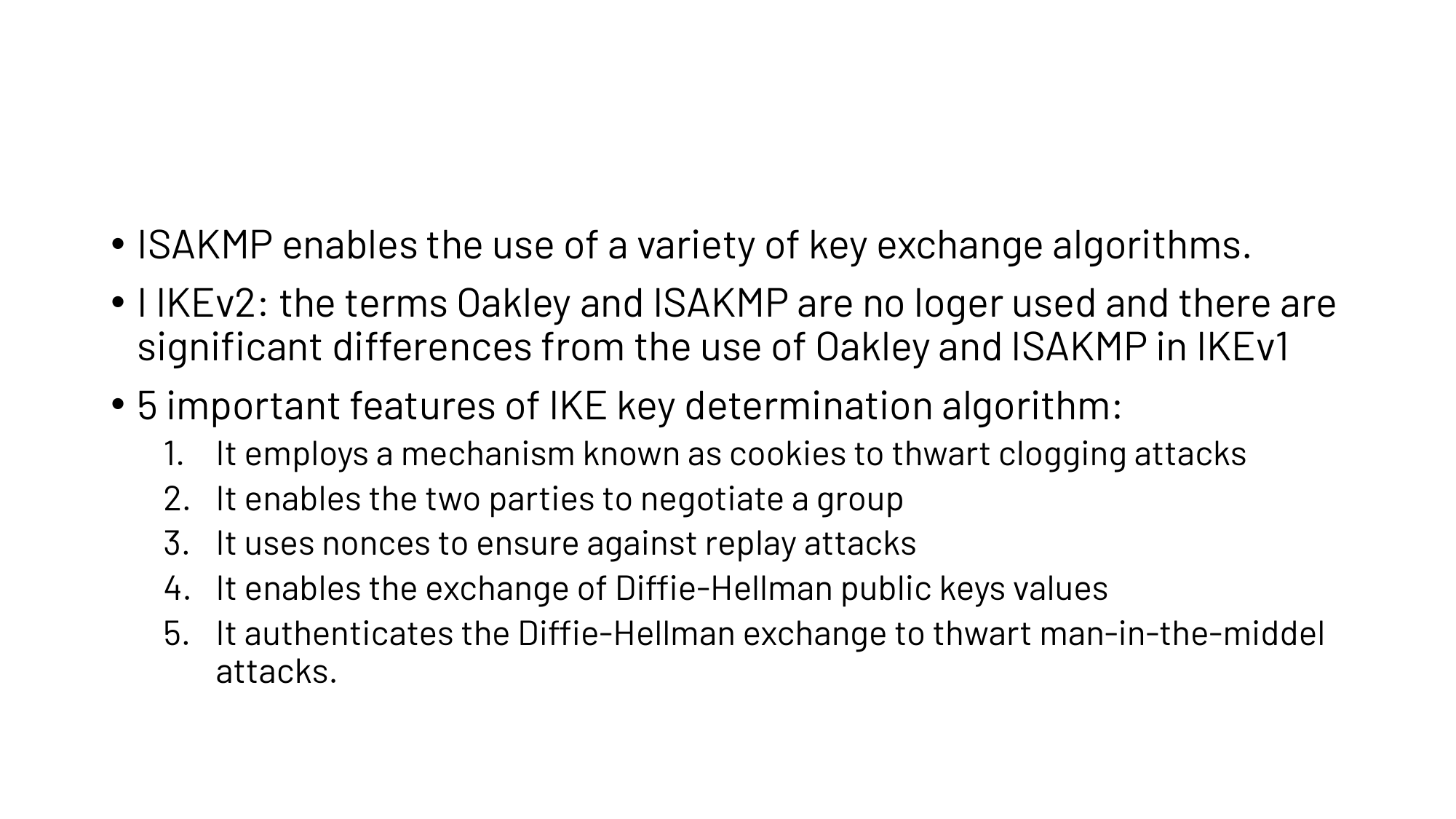

#
ISAKMP enables the use of a variety of key exchange algorithms.
I IKEv2: the terms Oakley and ISAKMP are no loger used and there are significant differences from the use of Oakley and ISAKMP in IKEv1
5 important features of IKE key determination algorithm:
It employs a mechanism known as cookies to thwart clogging attacks
It enables the two parties to negotiate a group
It uses nonces to ensure against replay attacks
It enables the exchange of Diffie-Hellman public keys values
It authenticates the Diffie-Hellman exchange to thwart man-in-the-middel attacks.